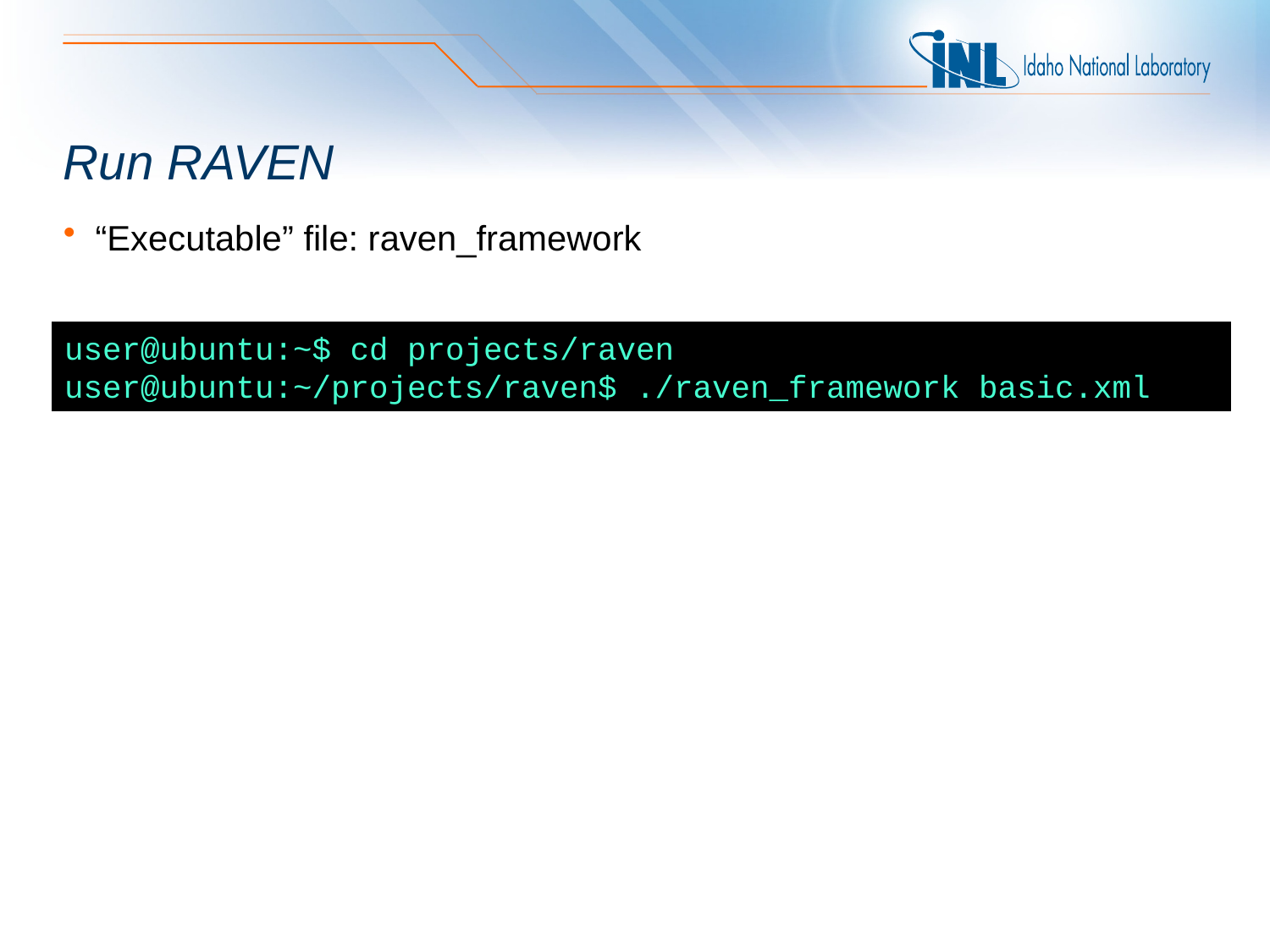

# Run RAVEN
“Executable” file: raven_framework
user@ubuntu:~$ cd projects/raven
user@ubuntu:~/projects/raven$ ./raven_framework basic.xml